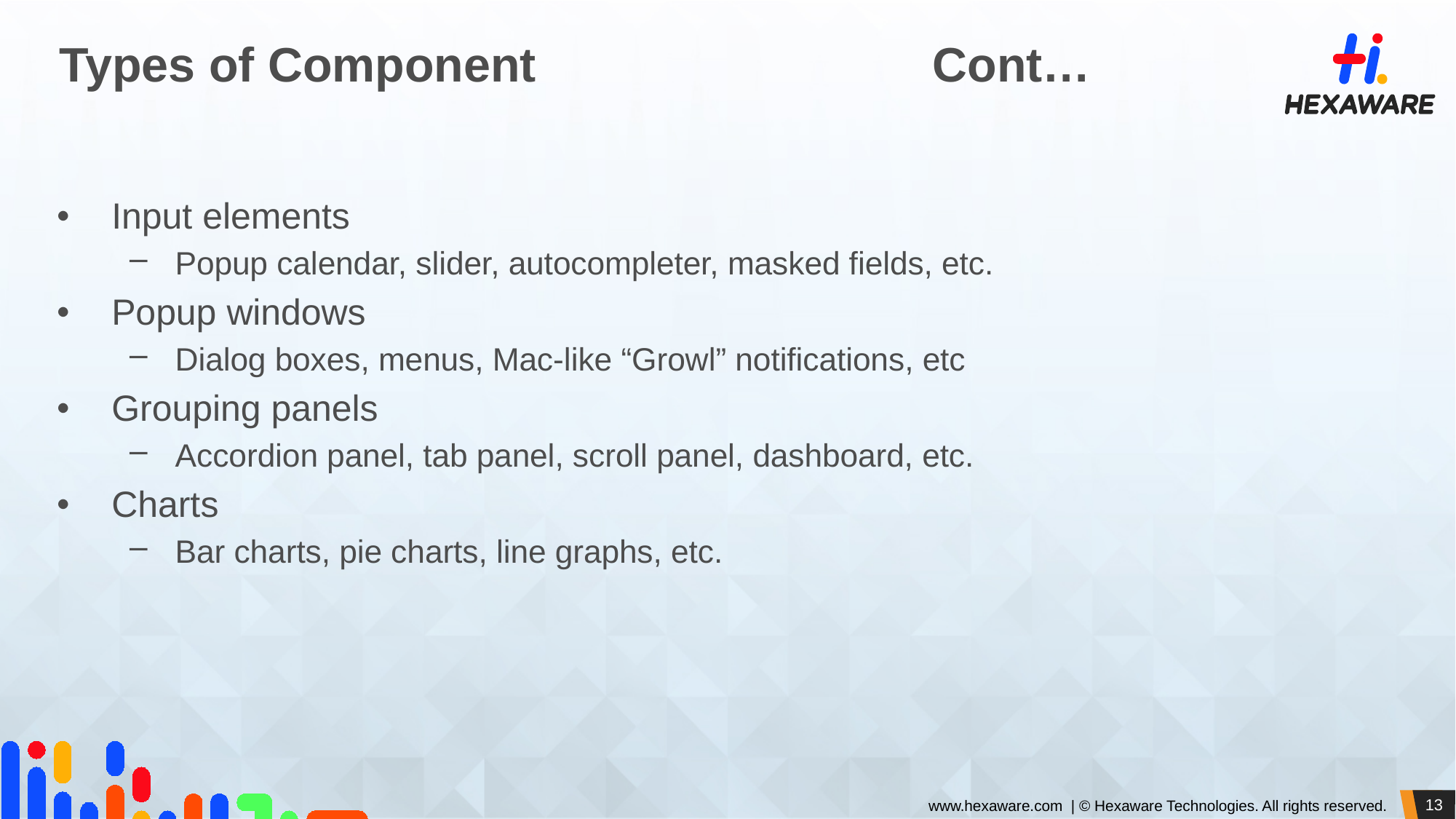

# Types of Component				Cont…
Input elements
Popup calendar, slider, autocompleter, masked fields, etc.
Popup windows
Dialog boxes, menus, Mac-like “Growl” notifications, etc
Grouping panels
Accordion panel, tab panel, scroll panel, dashboard, etc.
Charts
Bar charts, pie charts, line graphs, etc.